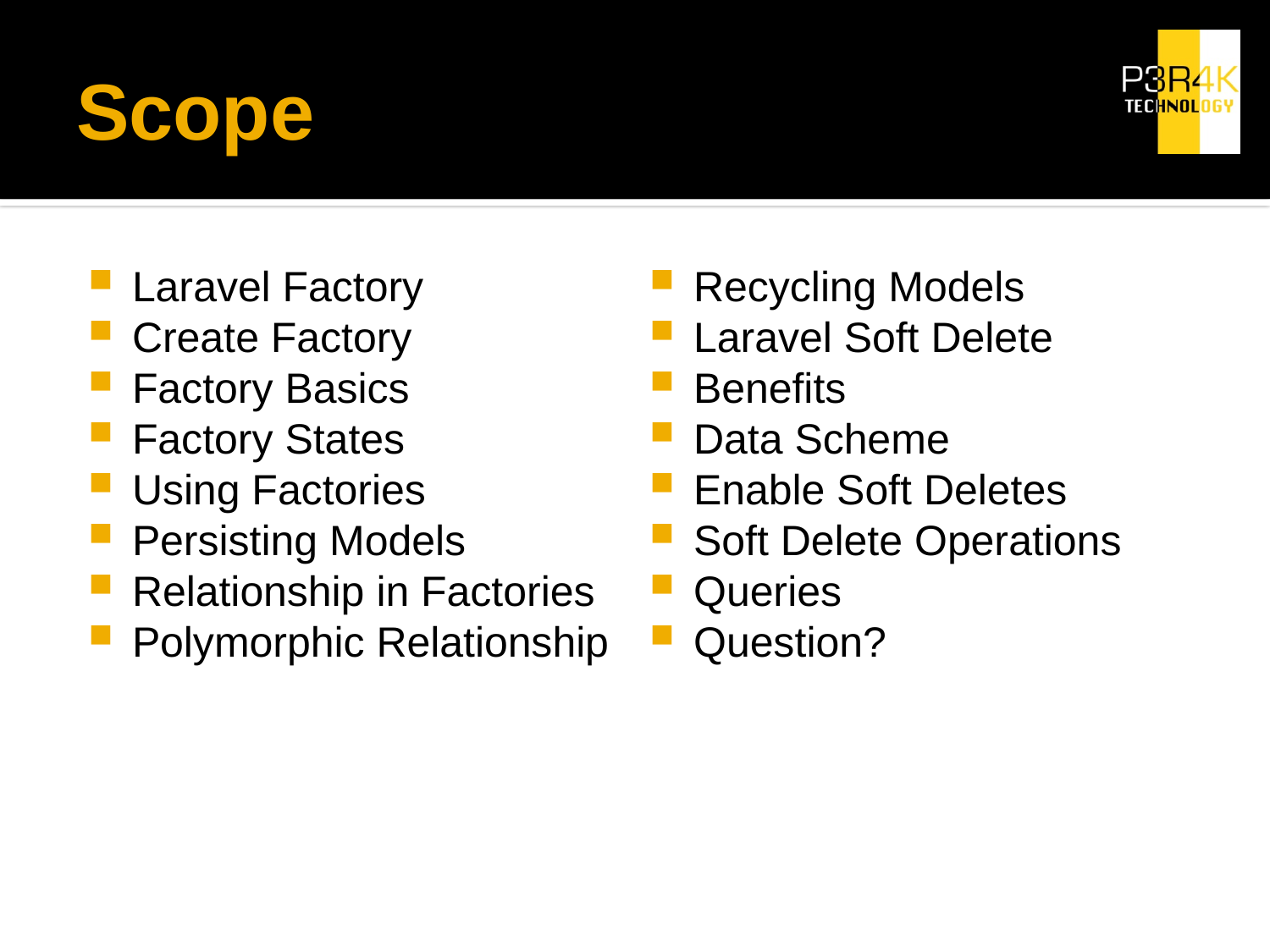

# Scope
Laravel Factory
Create Factory
Factory Basics
Factory States
Using Factories
Persisting Models
Relationship in Factories
Polymorphic Relationship

Recycling Models
Laravel Soft Delete
Benefits
Data Scheme
Enable Soft Deletes
Soft Delete Operations
Queries
Question?